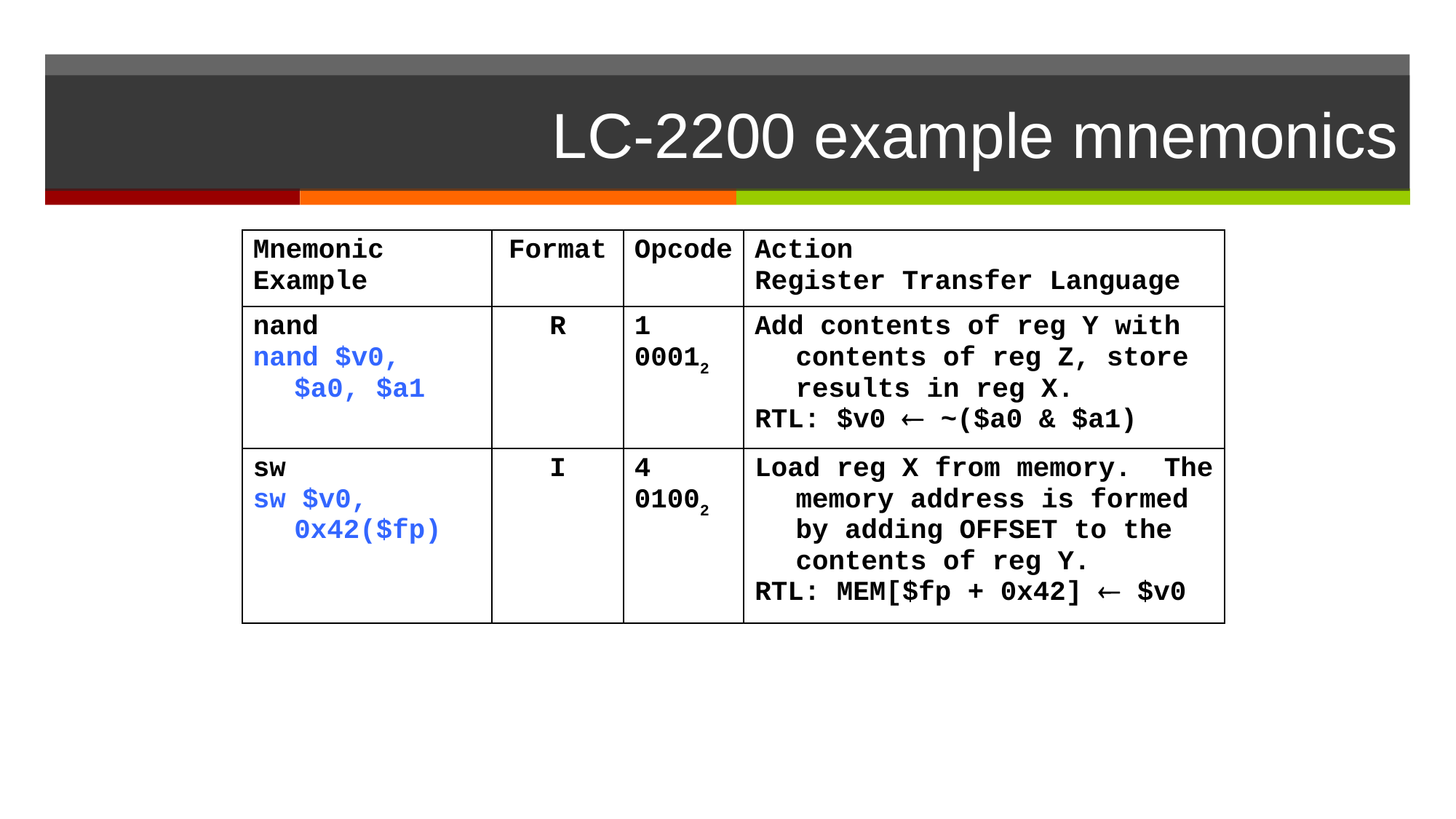

# LC-2200 example mnemonics
| Mnemonic Example | Format | Opcode | Action Register Transfer Language |
| --- | --- | --- | --- |
| nand nand $v0, $a0, $a1 | R | 1 00012 | Add contents of reg Y with contents of reg Z, store results in reg X. RTL: $v0 ← ~($a0 & $a1) |
| sw sw $v0, 0x42($fp) | I | 4 01002 | Load reg X from memory. The memory address is formed by adding OFFSET to the contents of reg Y. RTL: MEM[$fp + 0x42] ← $v0 |